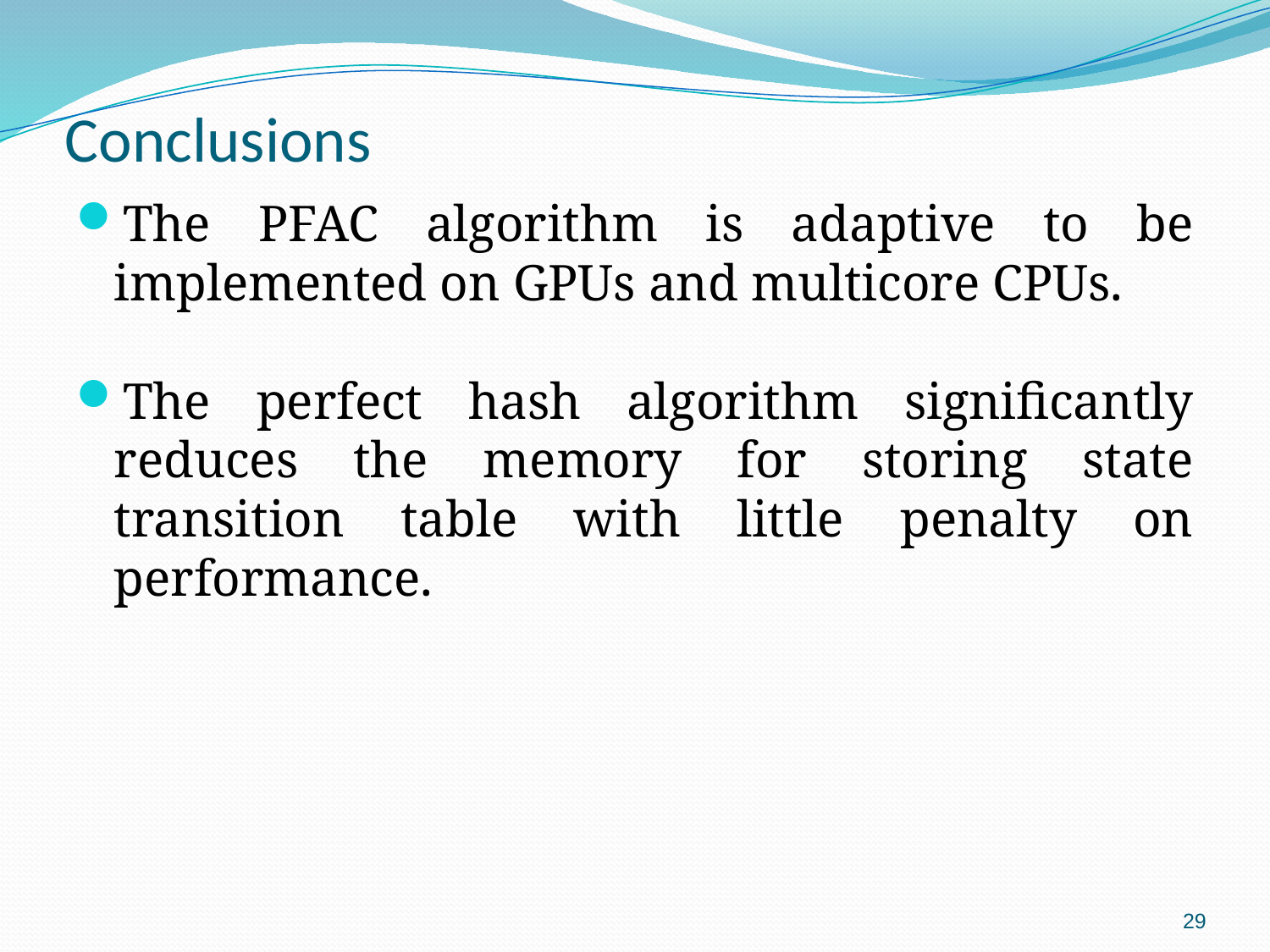

# Conclusions
The PFAC algorithm is adaptive to be implemented on GPUs and multicore CPUs.

The perfect hash algorithm significantly reduces the memory for storing state transition table with little penalty on performance.

29